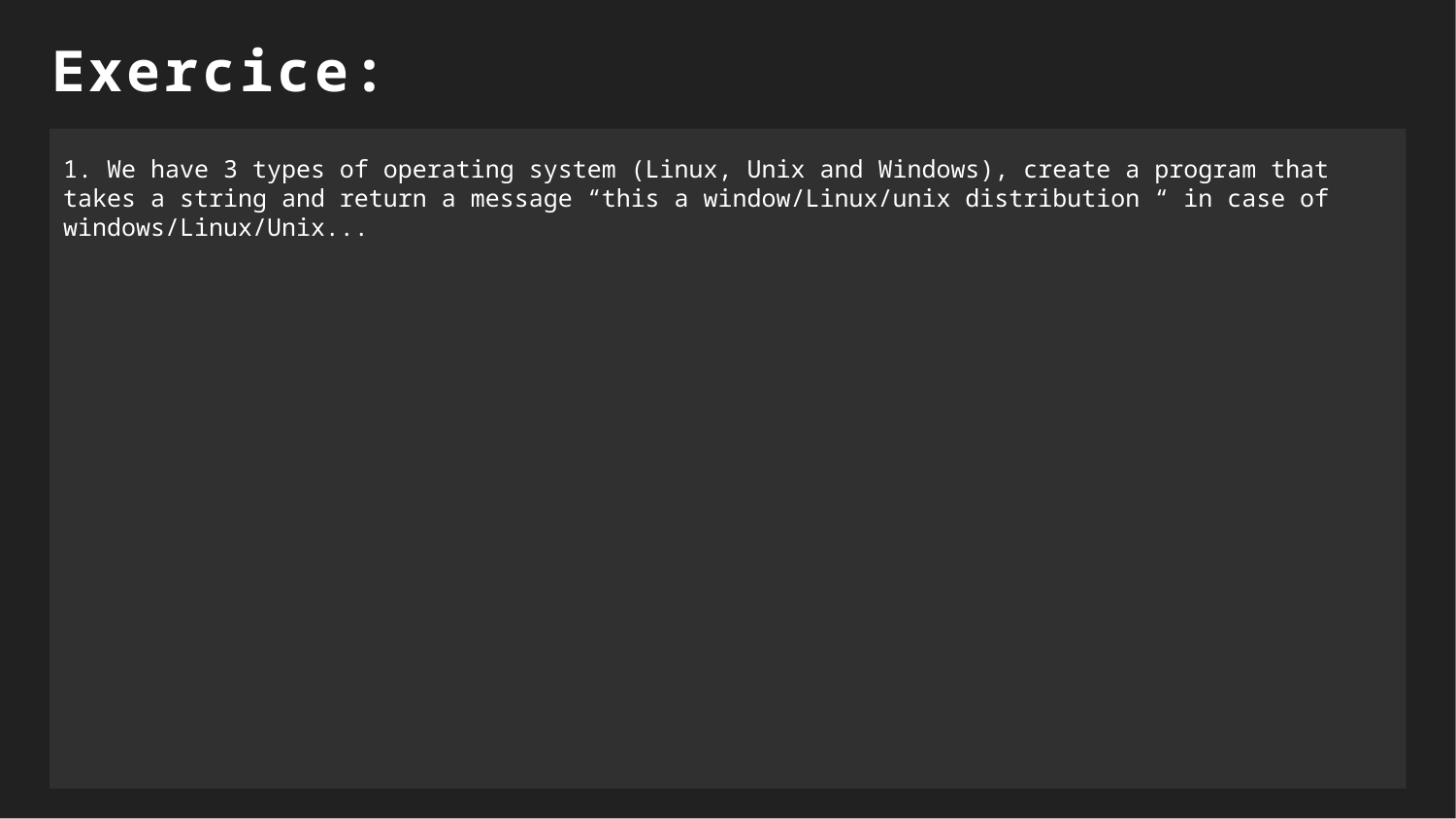

Exercice:

1. We have 3 types of operating system (Linux, Unix and Windows), create a program that takes a string and return a message “this a window/Linux/unix distribution “ in case of windows/Linux/Unix...